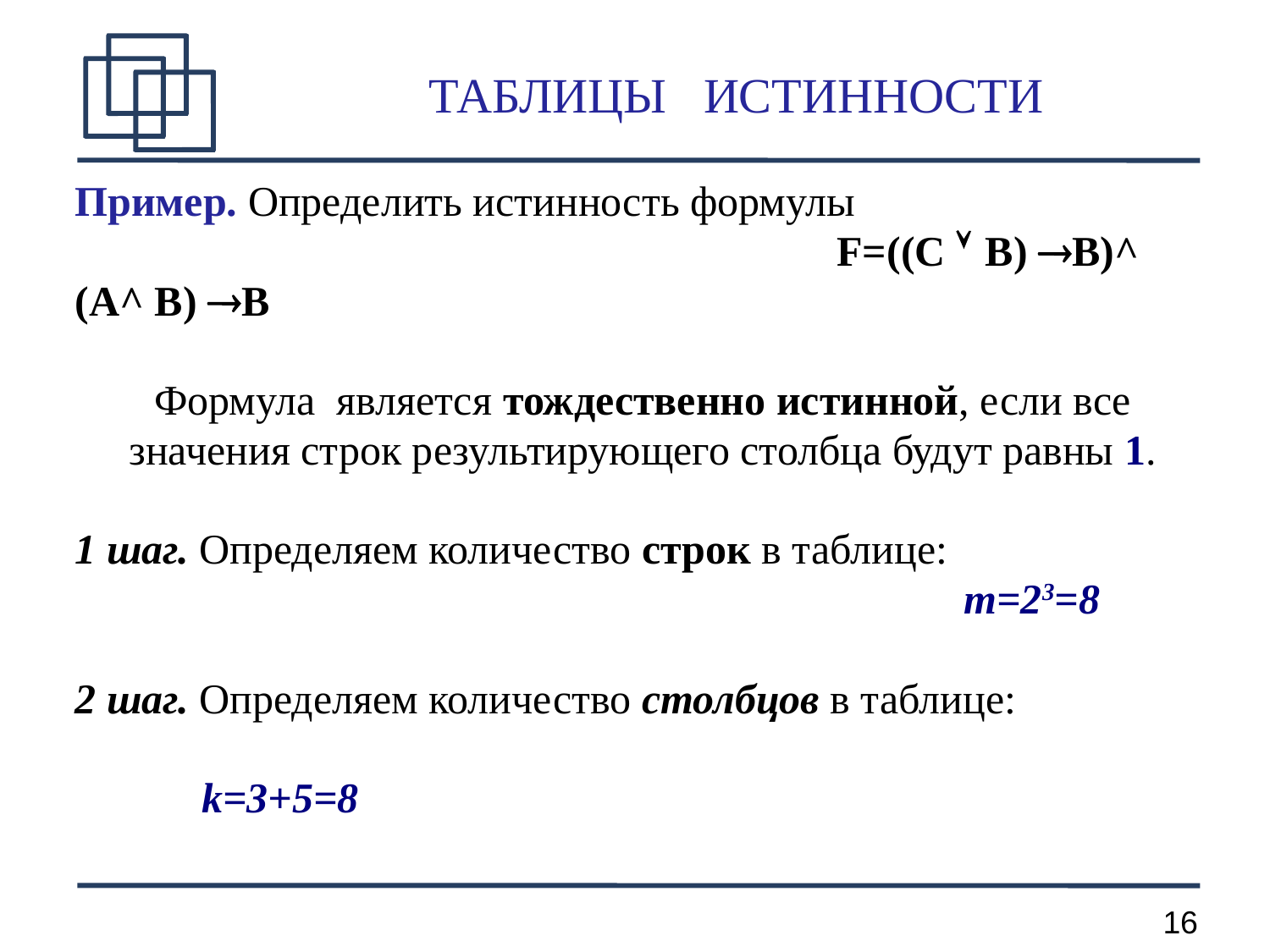

# ТАБЛИЦЫ   ИСТИННОСТИ
Пример. Определить истинность формулы
						F=((C ∨ B) →B)^ (A^ B) →B

Формула  является тождественно истинной, если все значения строк результирующего столбца будут равны 1.

1 шаг. Определяем количество строк в таблице: 									m=23=8

2 шаг. Определяем количество столбцов в таблице:
									k=3+5=8